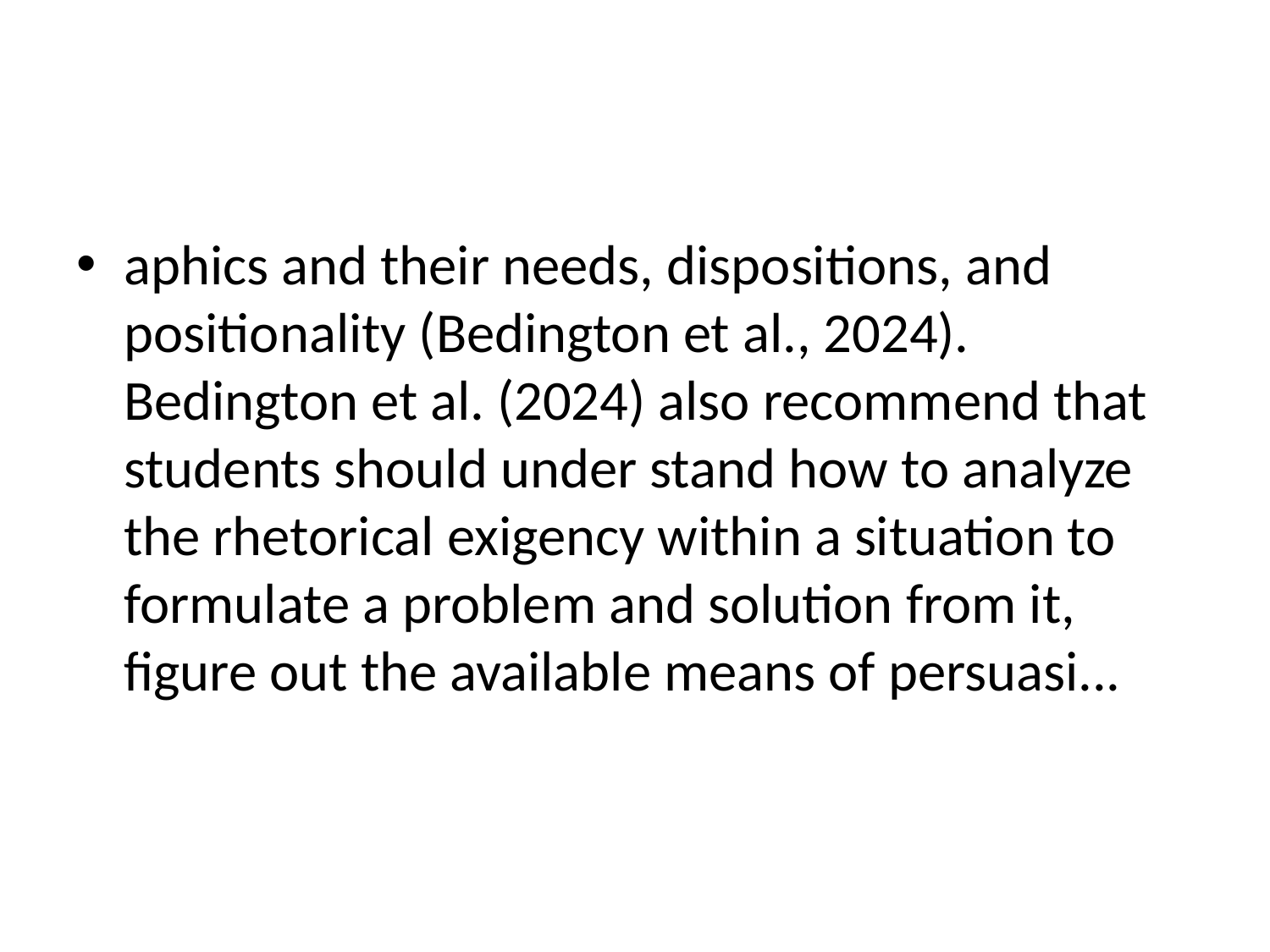

#
aphics and their needs, dispositions, and positionality (Bedington et al., 2024). Bedington et al. (2024) also recommend that students should under­ stand how to analyze the rhetorical exigency within a situation to formulate a problem and solution from it, figure out the available means of persuasi...